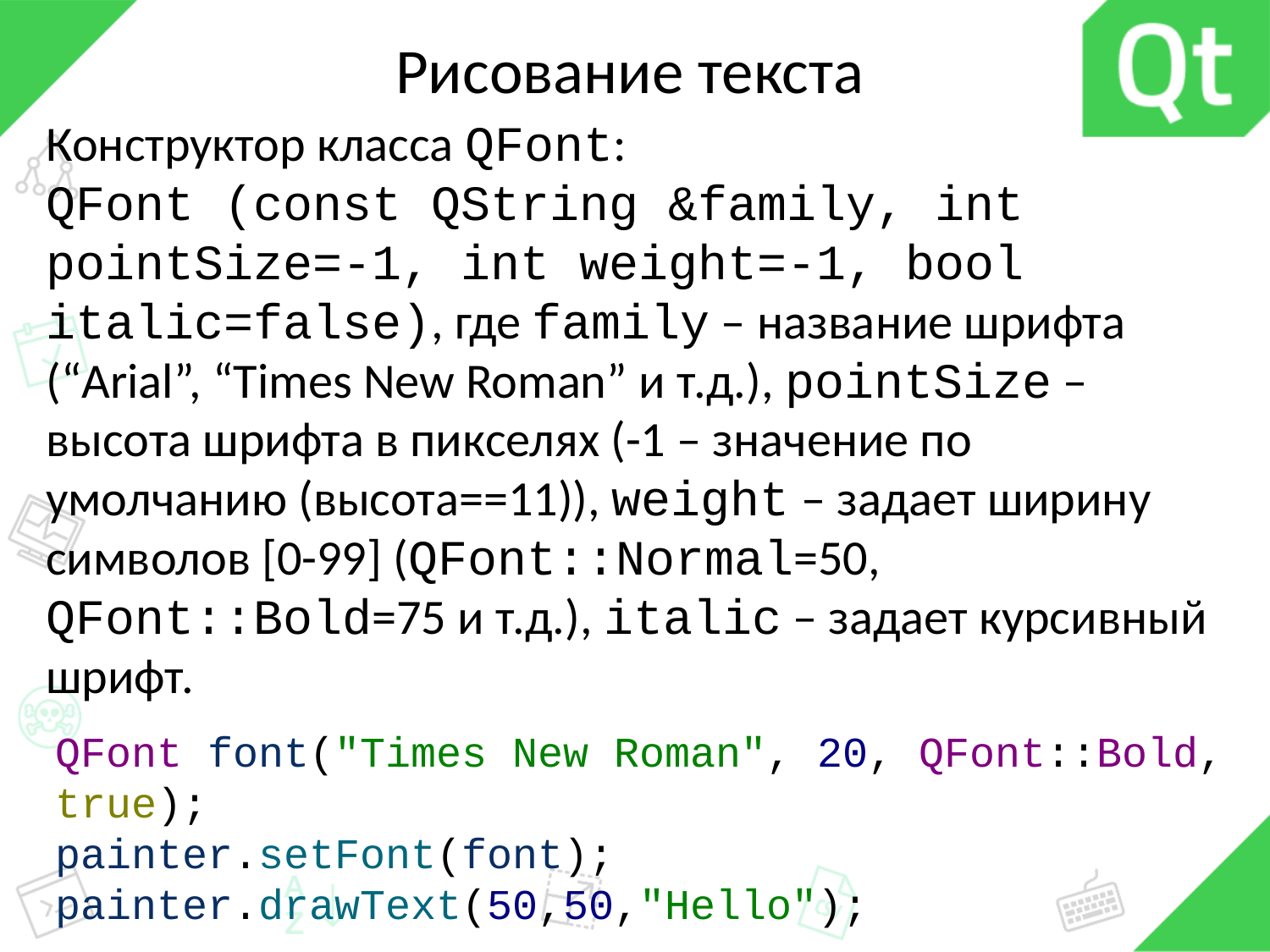

# Рисование текста

Конструктор класса QFont:
QFont (const QString &family, int pointSize=-1, int weight=-1, bool italic=false), где family – название шрифта (“Arial”, “Times New Roman” и т.д.), pointSize – высота шрифта в пикселях (-1 – значение по  умолчанию (высота==11)), weight – задает ширину символов [0-99] (QFont::Normal=50, QFont::Bold=75 и т.д.), italic – задает курсивный шрифт.

QFont font("Times New Roman", 20, QFont::Bold, true);
painter.setFont(font); painter.drawText(50,50,"Hello");